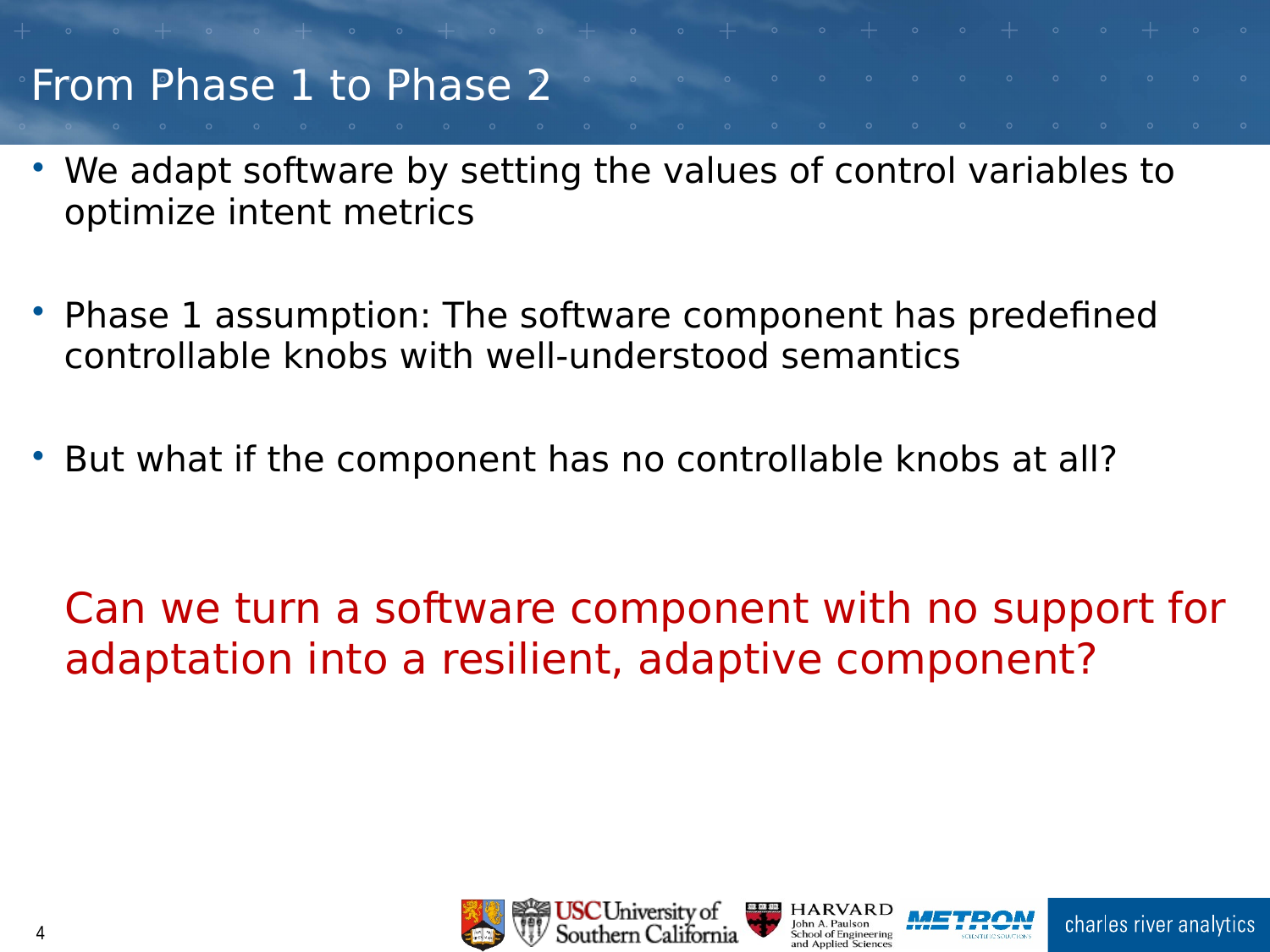

# From Phase 1 to Phase 2
We adapt software by setting the values of control variables to optimize intent metrics

Phase 1 assumption: The software component has predefined controllable knobs with well-understood semantics

But what if the component has no controllable knobs at all?

Can we turn a software component with no support for adaptation into a resilient, adaptive component?
4